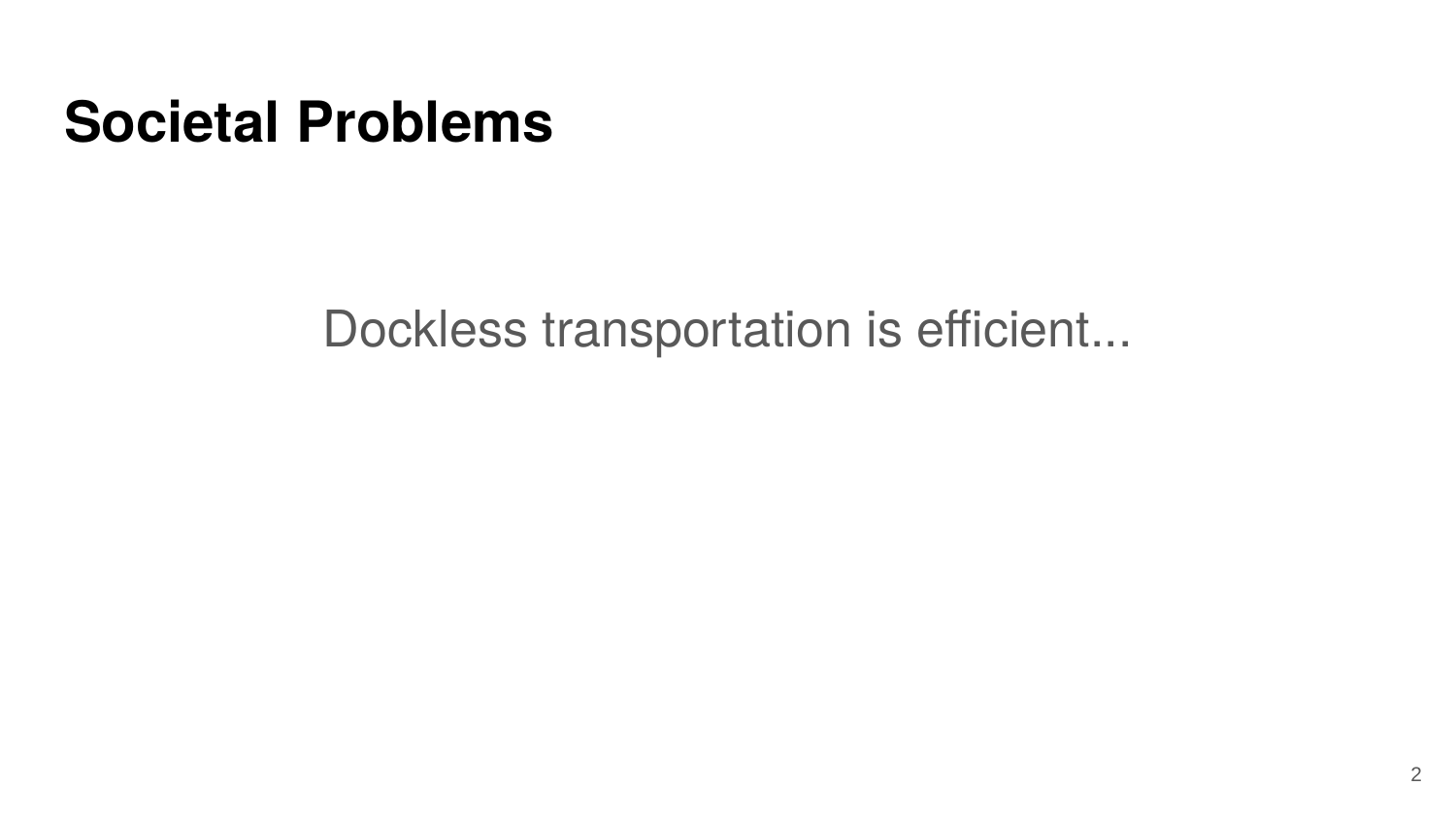

# Societal Problems
Dockless transportation is efficient...

2